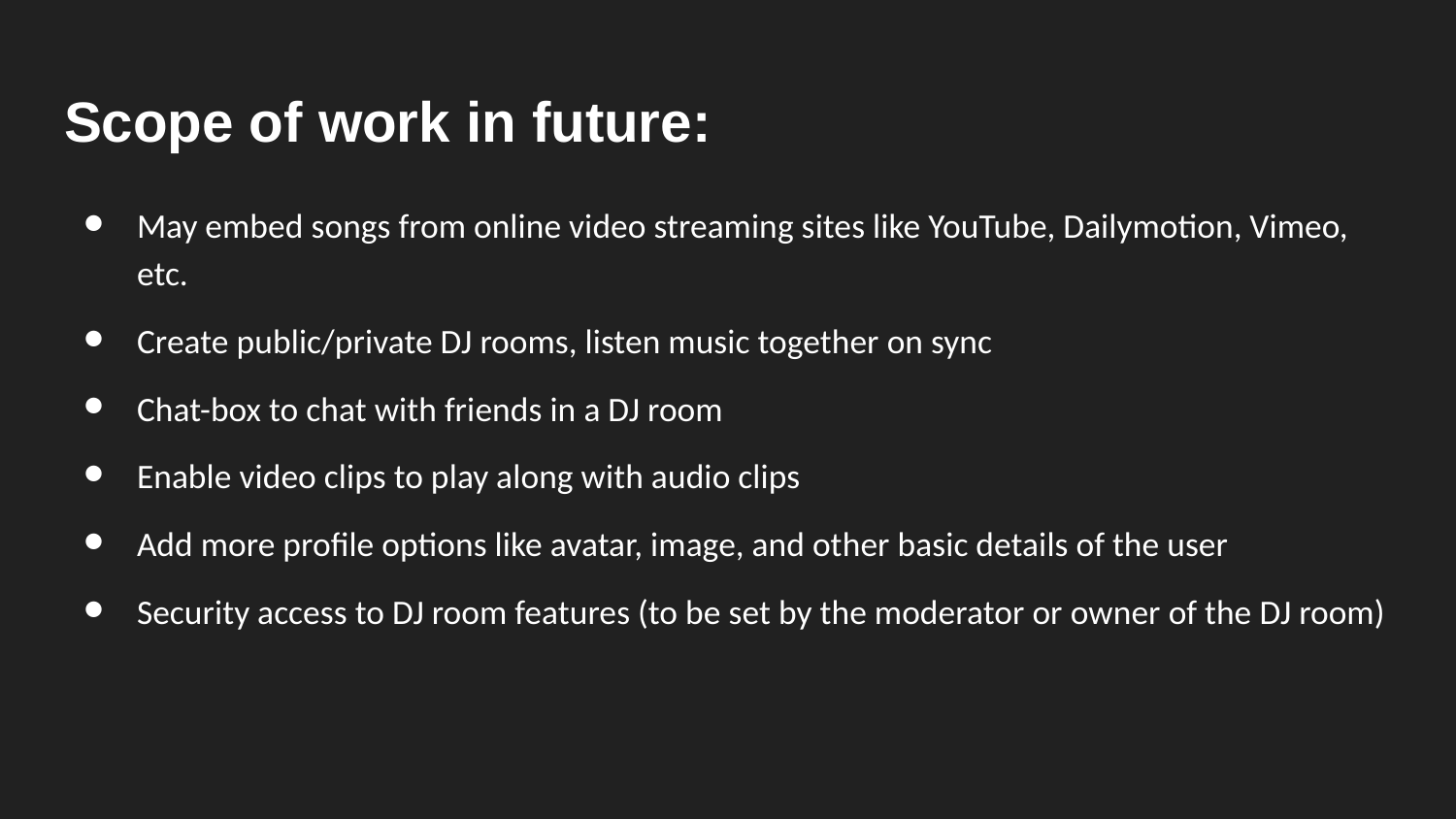

# Scope of work in future:
May embed songs from online video streaming sites like YouTube, Dailymotion, Vimeo, etc.
Create public/private DJ rooms, listen music together on sync
Chat-box to chat with friends in a DJ room
Enable video clips to play along with audio clips
Add more profile options like avatar, image, and other basic details of the user
Security access to DJ room features (to be set by the moderator or owner of the DJ room)